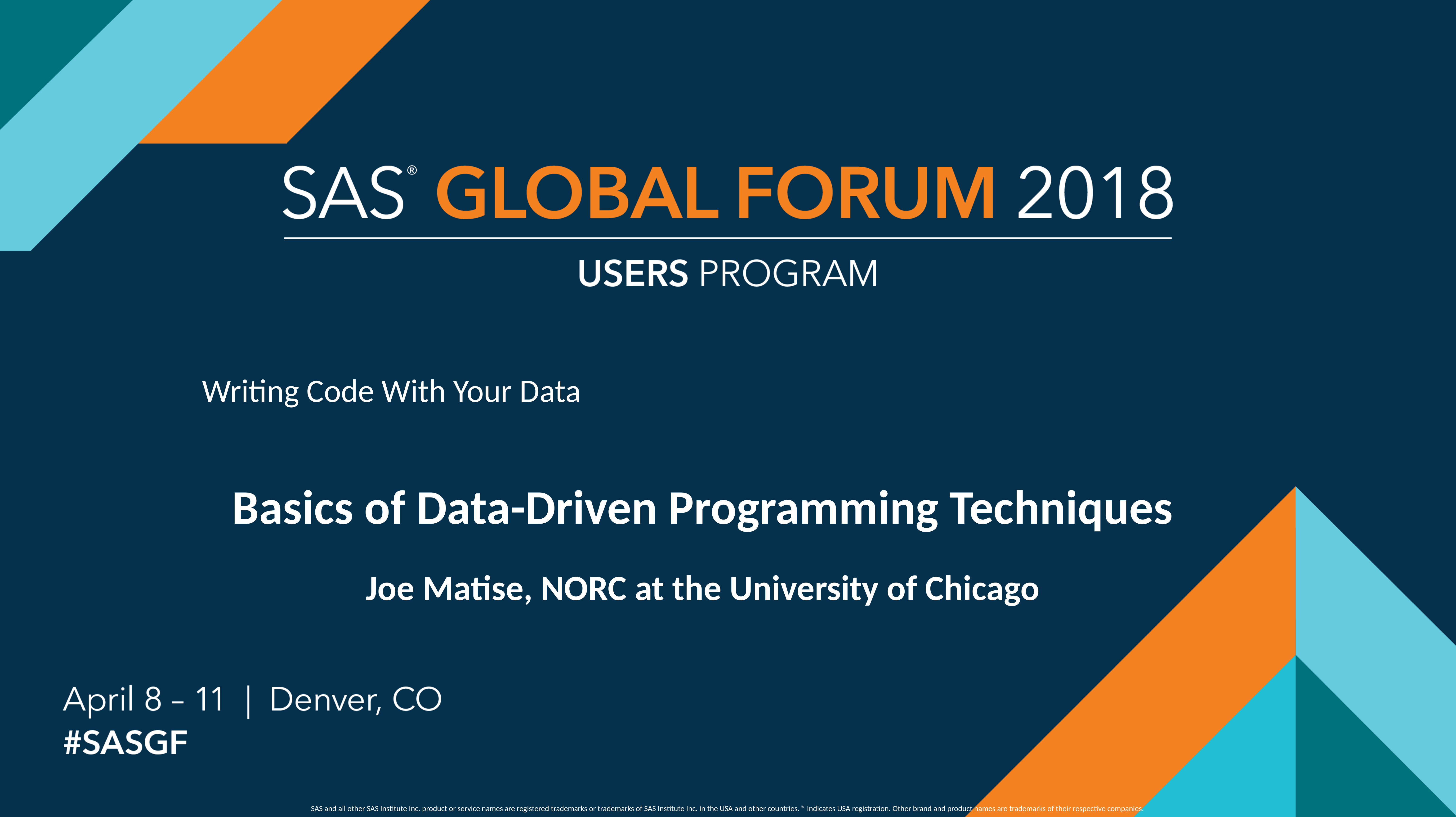

Writing Code With Your Data
Basics of Data-Driven Programming Techniques

Joe Matise, NORC at the University of Chicago
SAS and all other SAS Institute Inc. product or service names are registered trademarks or trademarks of SAS Institute Inc. in the USA and other countries. ® indicates USA registration. Other brand and product names are trademarks of their respective companies.